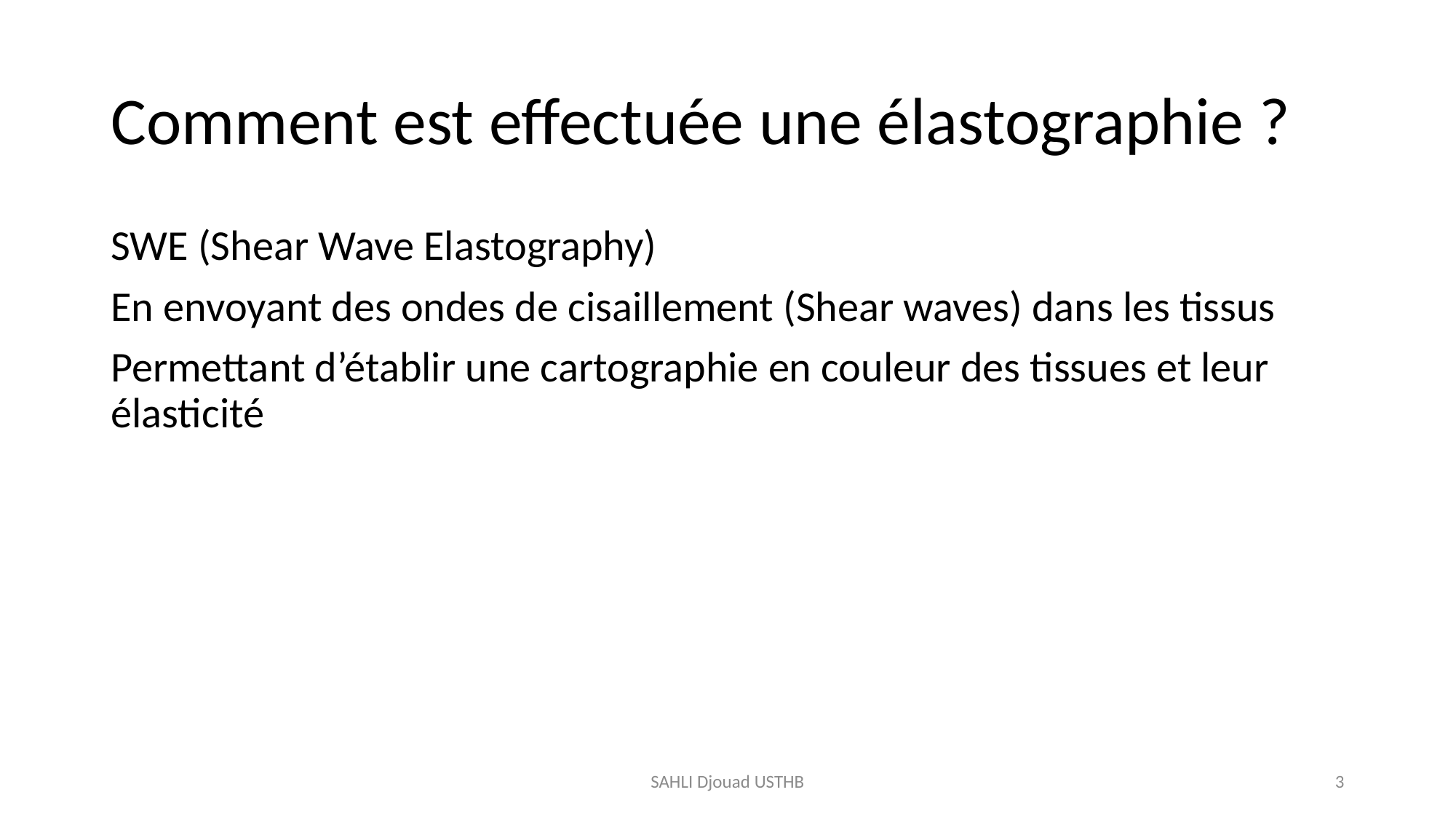

# Comment est effectuée une élastographie ?
SWE (Shear Wave Elastography)
En envoyant des ondes de cisaillement (Shear waves) dans les tissus
Permettant d’établir une cartographie en couleur des tissues et leur élasticité
SAHLI Djouad USTHB
3